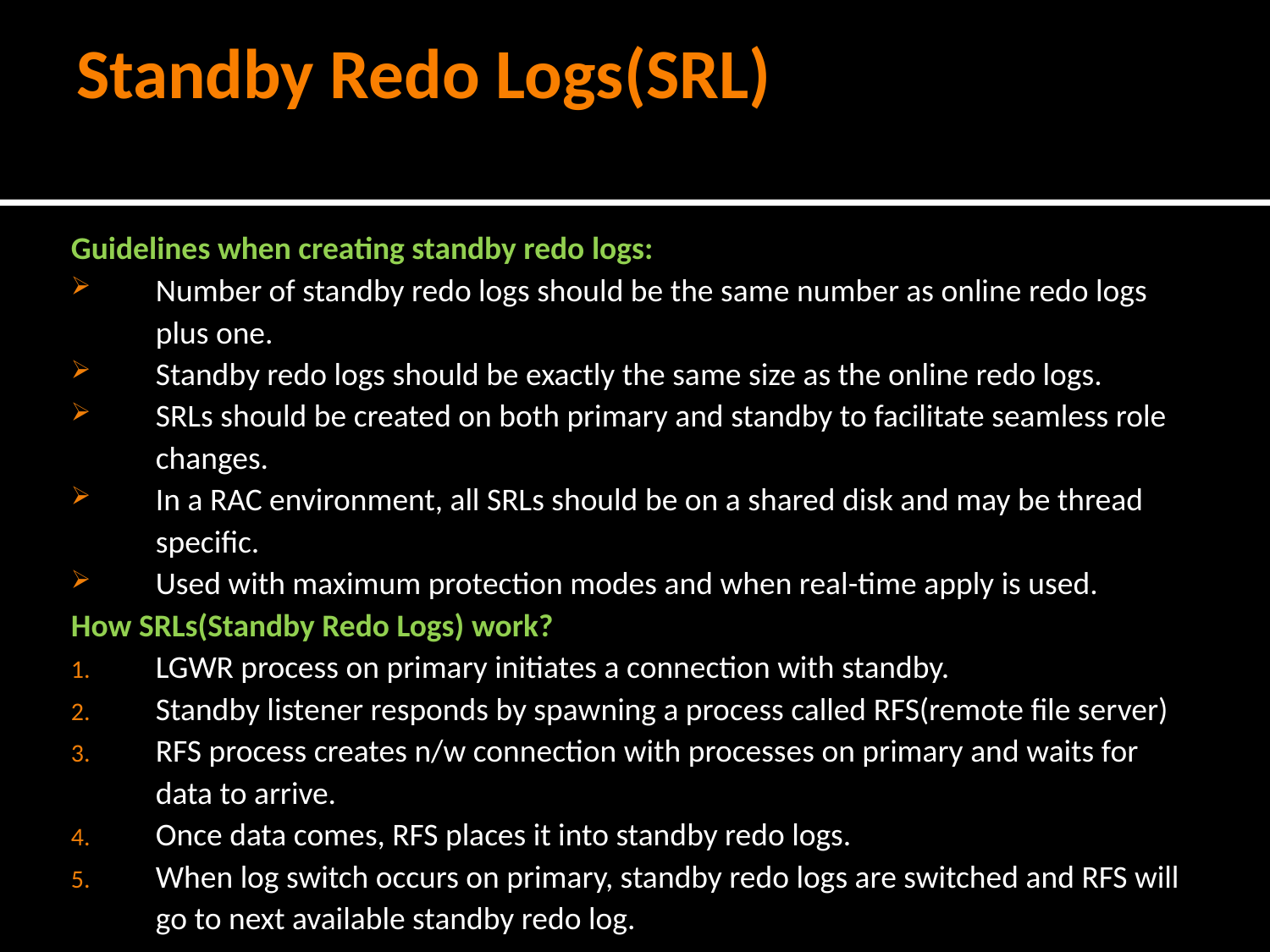

# Standby Redo Logs(SRL)
Guidelines when creating standby redo logs:
Number of standby redo logs should be the same number as online redo logs plus one.
Standby redo logs should be exactly the same size as the online redo logs.
SRLs should be created on both primary and standby to facilitate seamless role changes.
In a RAC environment, all SRLs should be on a shared disk and may be thread specific.
Used with maximum protection modes and when real-time apply is used.
How SRLs(Standby Redo Logs) work?
LGWR process on primary initiates a connection with standby.
Standby listener responds by spawning a process called RFS(remote file server)
RFS process creates n/w connection with processes on primary and waits for data to arrive.
Once data comes, RFS places it into standby redo logs.
When log switch occurs on primary, standby redo logs are switched and RFS will go to next available standby redo log.